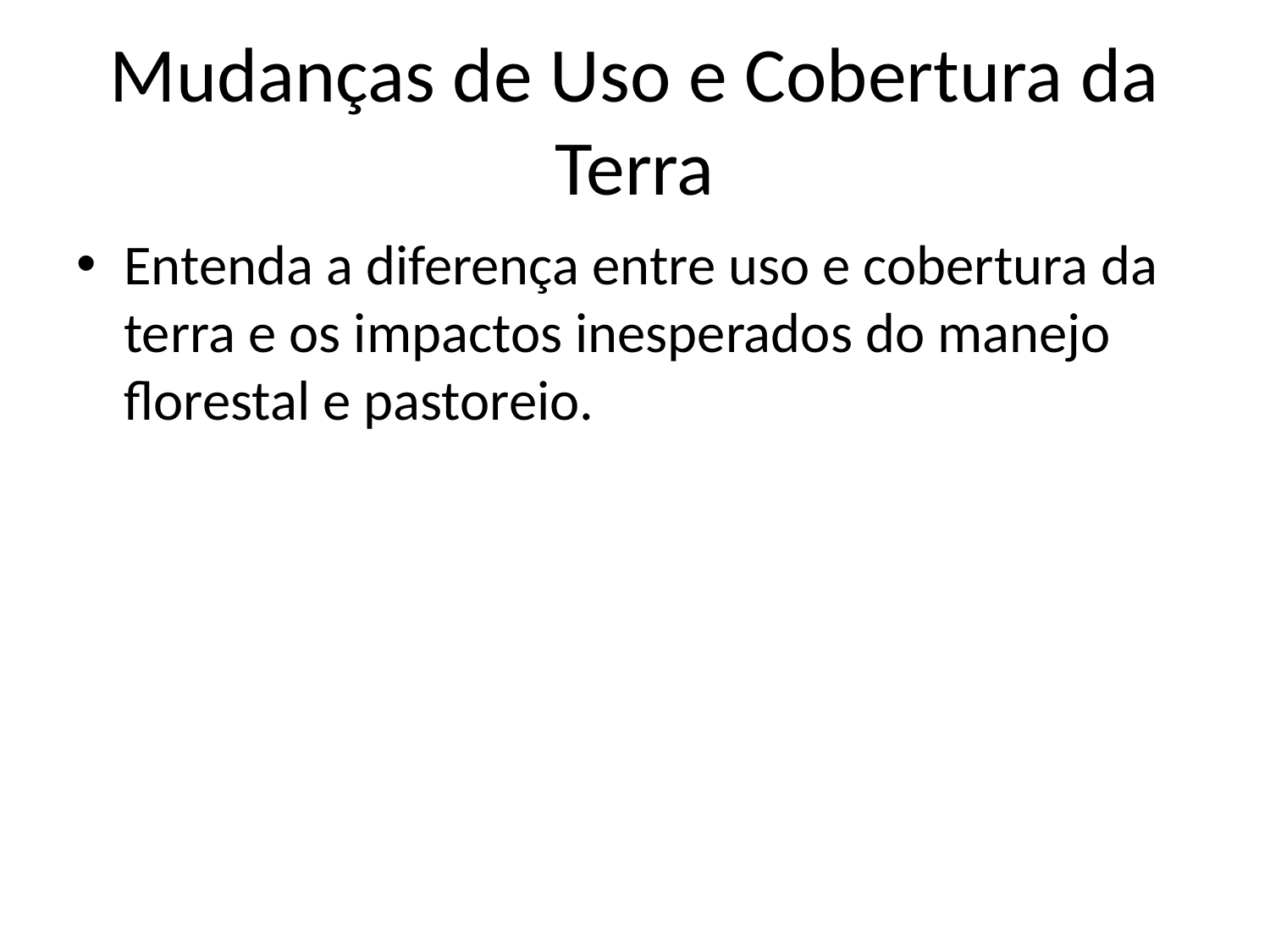

# Mudanças de Uso e Cobertura da Terra
Entenda a diferença entre uso e cobertura da terra e os impactos inesperados do manejo florestal e pastoreio.